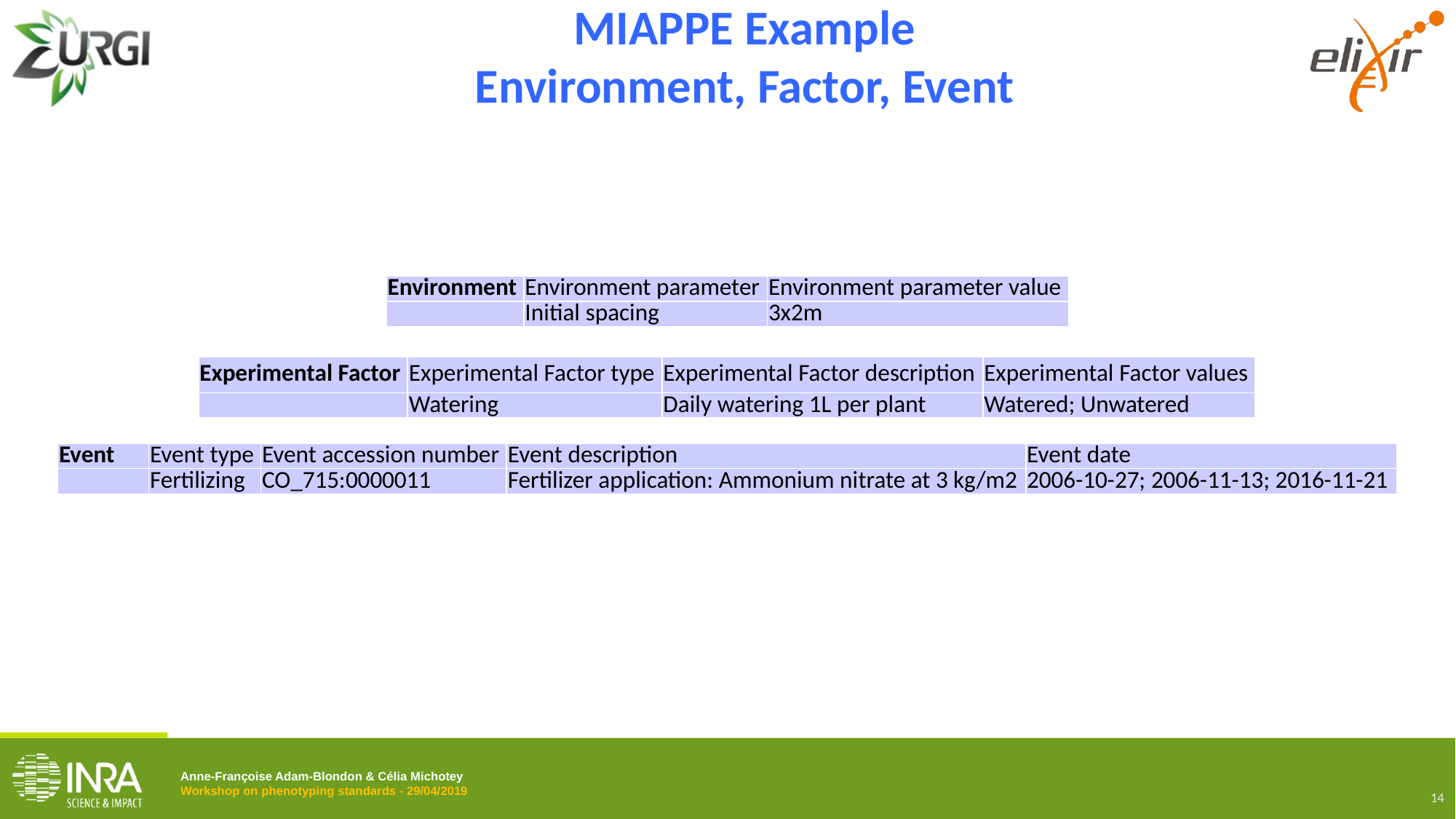

# MIAPPE Example Environment, Factor, Event
| Environment | Environment parameter | Environment parameter value |
| --- | --- | --- |
|  | Initial spacing | 3x2m |
| Experimental Factor | Experimental Factor type | Experimental Factor description | Experimental Factor values |
| --- | --- | --- | --- |
|  | Watering | Daily watering 1L per plant | Watered; Unwatered |
| Event | Event type | Event accession number | Event description | Event date |
| --- | --- | --- | --- | --- |
|  | Fertilizing | CO\_715:0000011 | Fertilizer application: Ammonium nitrate at 3 kg/m2 | 2006-10-27; 2006-11-13; 2016-11-21 |
14